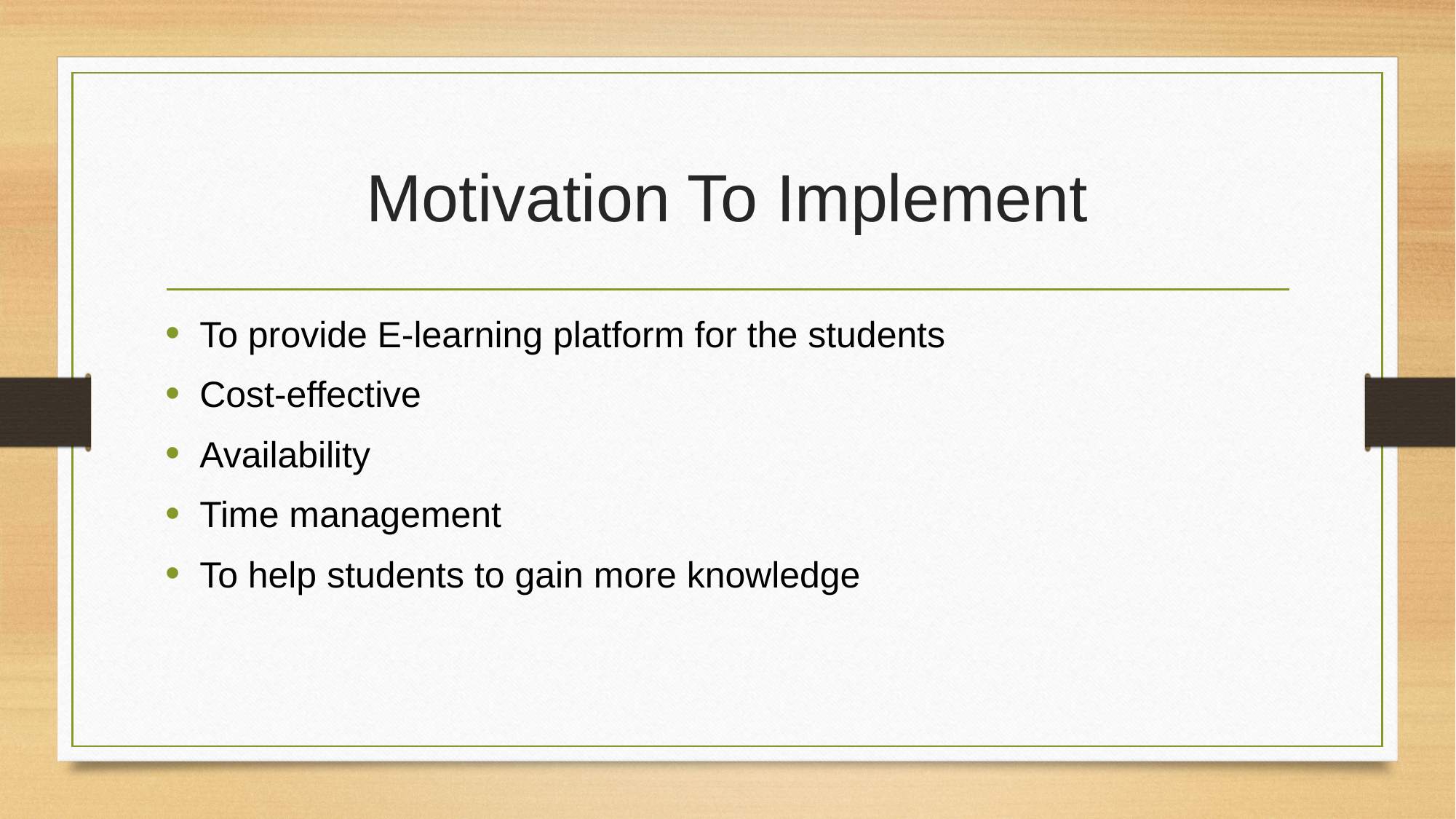

# Motivation To Implement
To provide E-learning platform for the students
Cost-effective
Availability
Time management
To help students to gain more knowledge